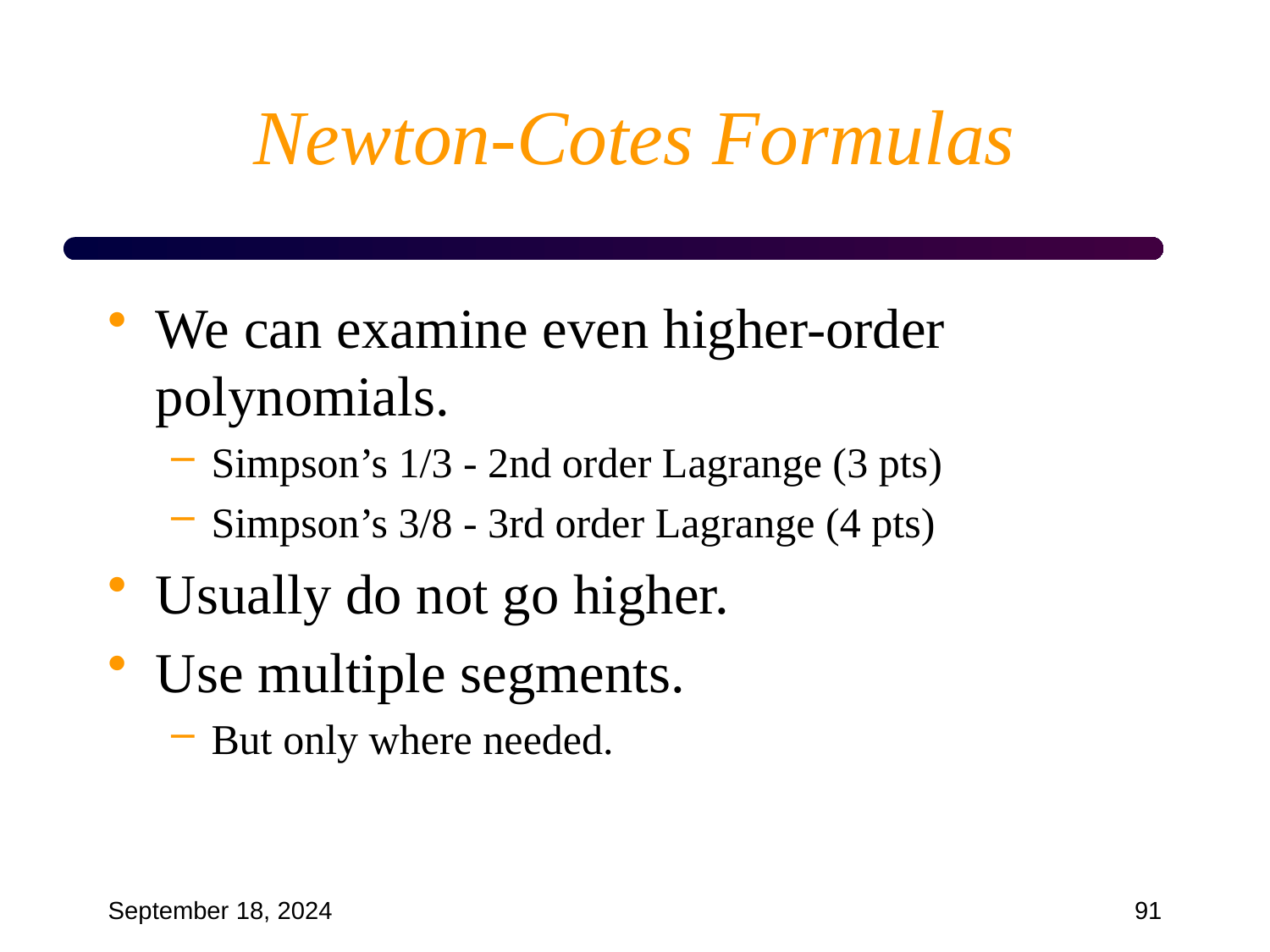

# Newton-Cotes Formulas
We can examine even higher-order polynomials.
Simpson’s 1/3 - 2nd order Lagrange (3 pts)
Simpson’s 3/8 - 3rd order Lagrange (4 pts)
Usually do not go higher.
Use multiple segments.
But only where needed.

September 18, 2024
91